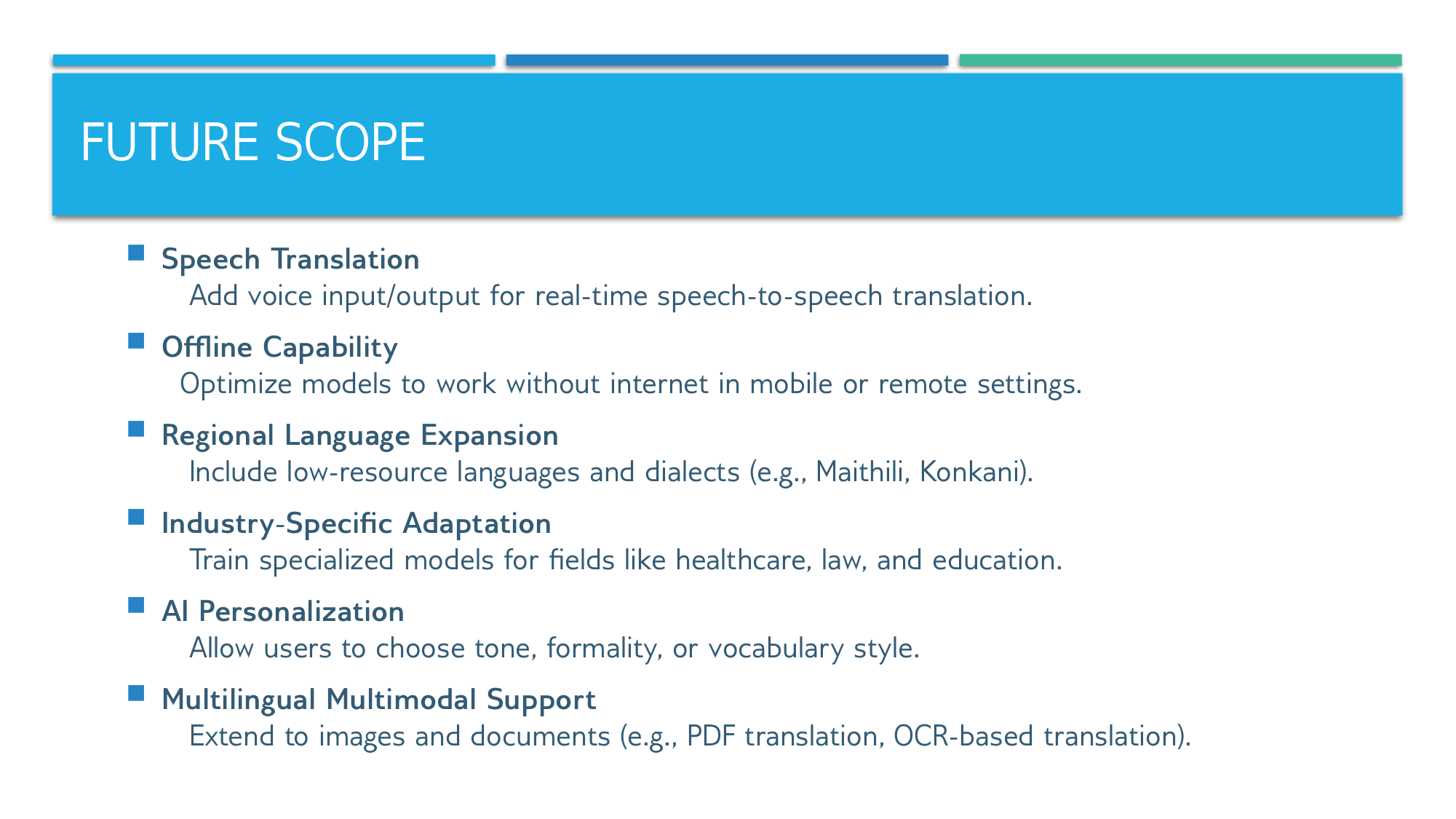

# Future scope
Speech Translation
   Add voice input/output for real-time speech-to-speech translation.
Offline Capability
  Optimize models to work without internet in mobile or remote settings.
Regional Language Expansion
   Include low-resource languages and dialects (e.g., Maithili, Konkani).
Industry-Specific Adaptation
   Train specialized models for fields like healthcare, law, and education.
AI Personalization
   Allow users to choose tone, formality, or vocabulary style.
Multilingual Multimodal Support
   Extend to images and documents (e.g., PDF translation, OCR-based translation).